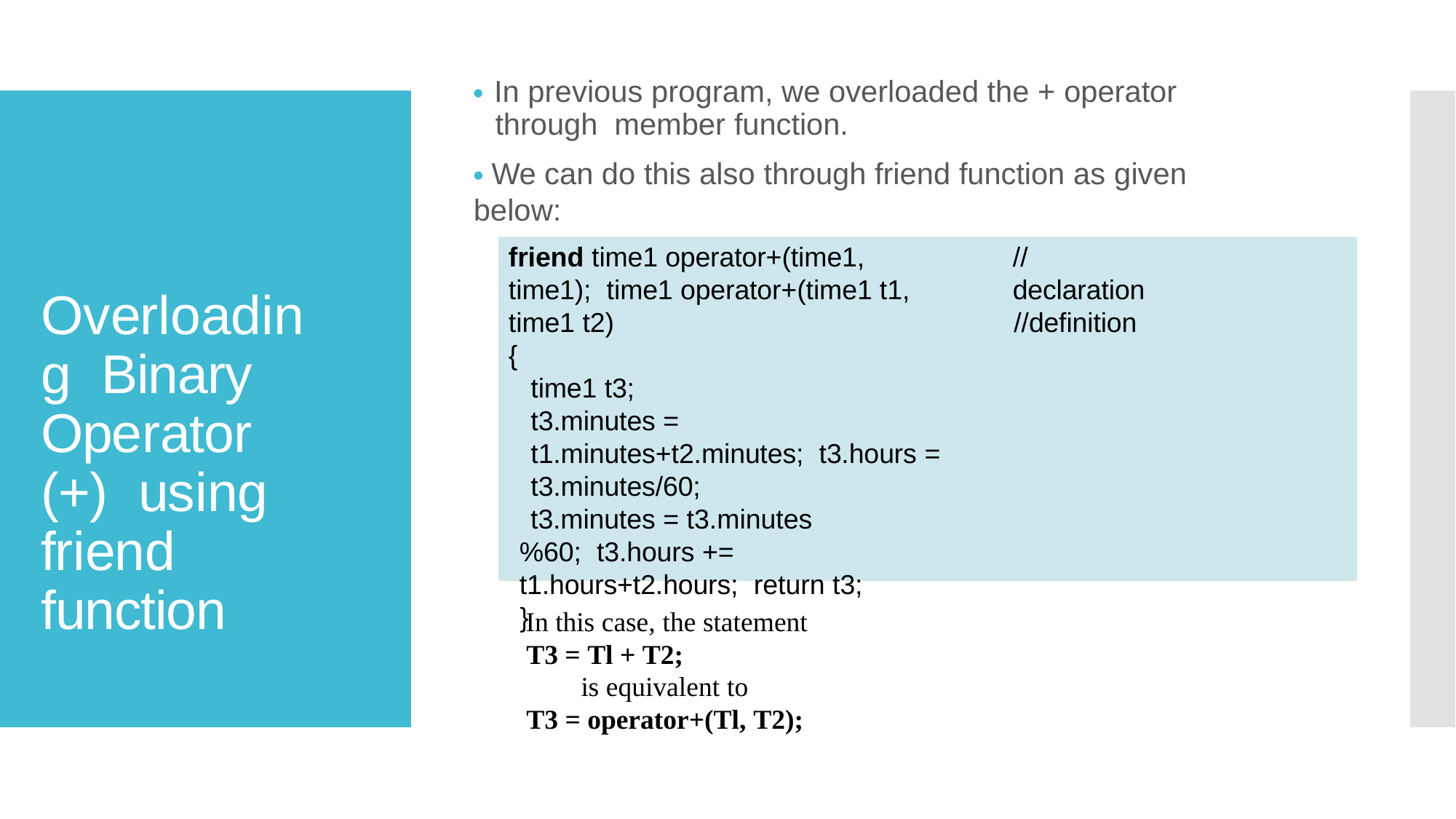

# 🞄 In previous program, we overloaded the + operator through  member function.
🞄 We can do this also through friend function as given below:

friend time1 operator+(time1, time1);  time1 operator+(time1 t1, time1 t2)
{
time1 t3;
t3.minutes = t1.minutes+t2.minutes;  t3.hours = t3.minutes/60;
t3.minutes = t3.minutes%60;  t3.hours += t1.hours+t2.hours;  return t3;
}
//declaration
//definition
Overloading  Binary  Operator (+)  using friend  function
In this case, the statement
T3 = Tl + T2;
is equivalent to
T3 = operator+(Tl, T2);